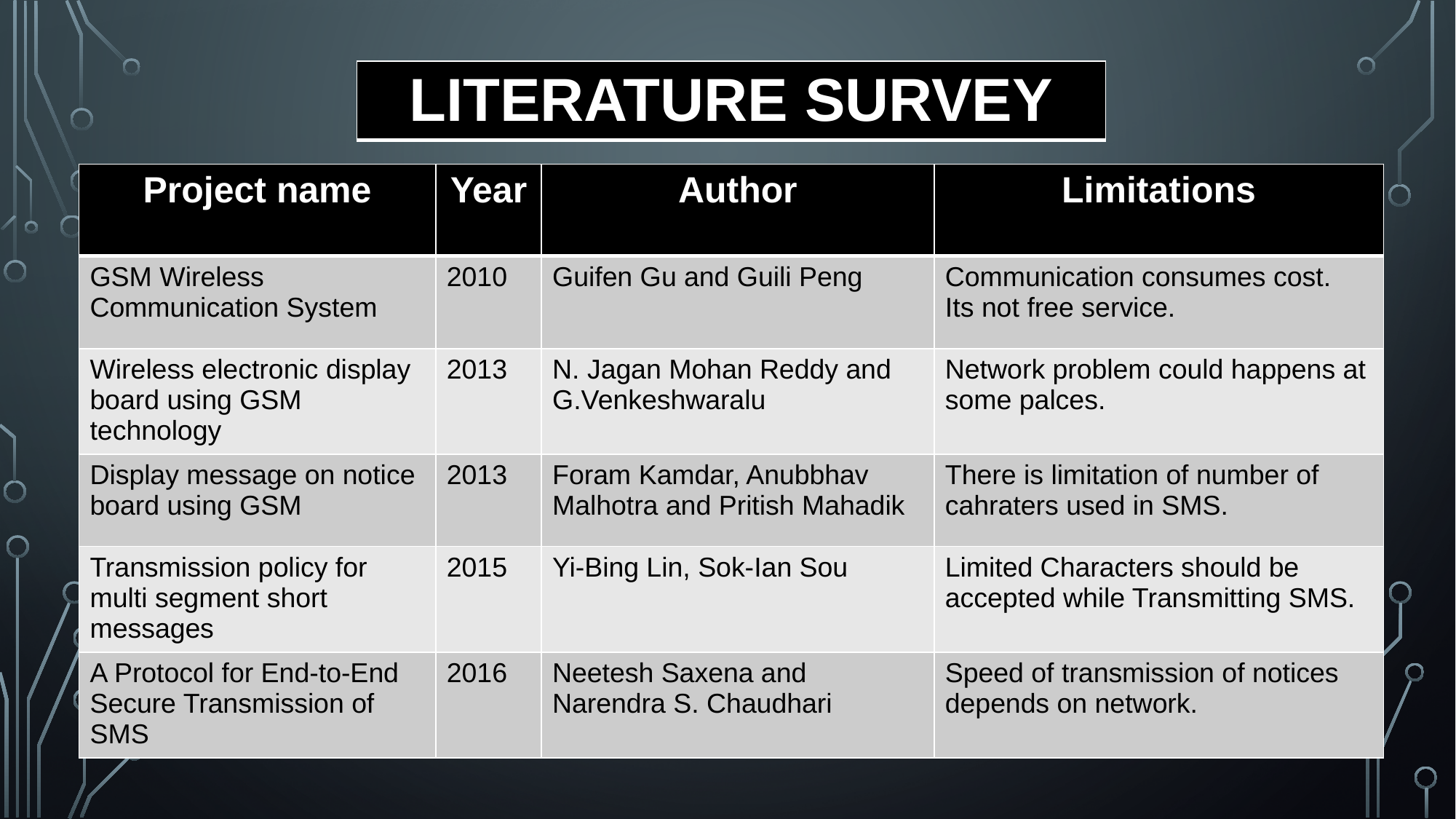

| LITERATURE SURVEY |
| --- |
| Project name | Year | Author | Limitations |
| --- | --- | --- | --- |
| GSM Wireless Communication System | 2010 | Guifen Gu and Guili Peng | Communication consumes cost. Its not free service. |
| Wireless electronic display board using GSM technology | 2013 | N. Jagan Mohan Reddy and G.Venkeshwaralu | Network problem could happens at some palces. |
| Display message on notice board using GSM | 2013 | Foram Kamdar, Anubbhav Malhotra and Pritish Mahadik | There is limitation of number of cahraters used in SMS. |
| Transmission policy for multi segment short messages | 2015 | Yi-Bing Lin, Sok-Ian Sou | Limited Characters should be accepted while Transmitting SMS. |
| A Protocol for End-to-End Secure Transmission of SMS | 2016 | Neetesh Saxena and Narendra S. Chaudhari | Speed of transmission of notices depends on network. |